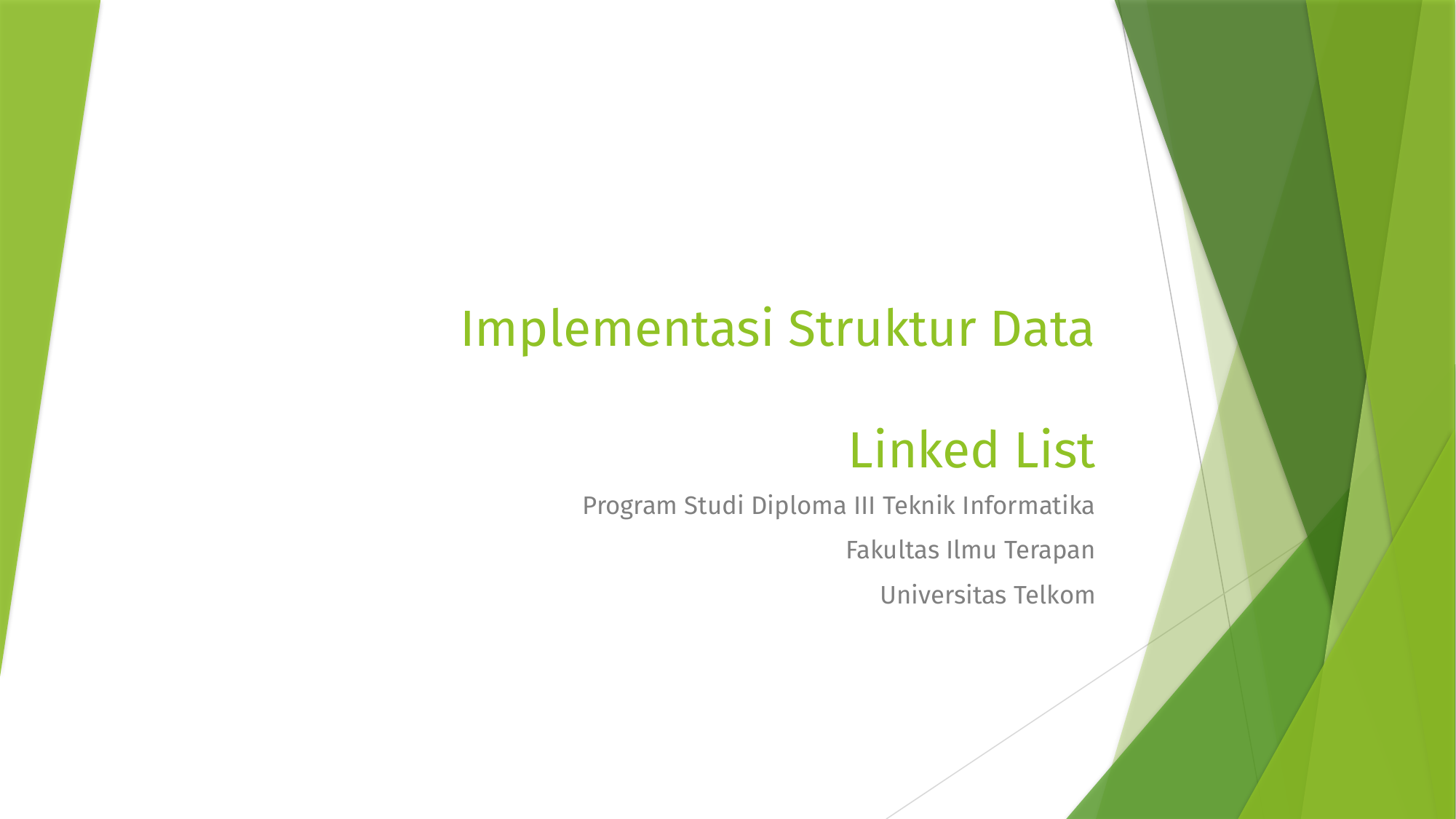

# Implementasi Struktur Data Linked List
Program Studi Diploma III Teknik Informatika
Fakultas Ilmu Terapan
Universitas Telkom